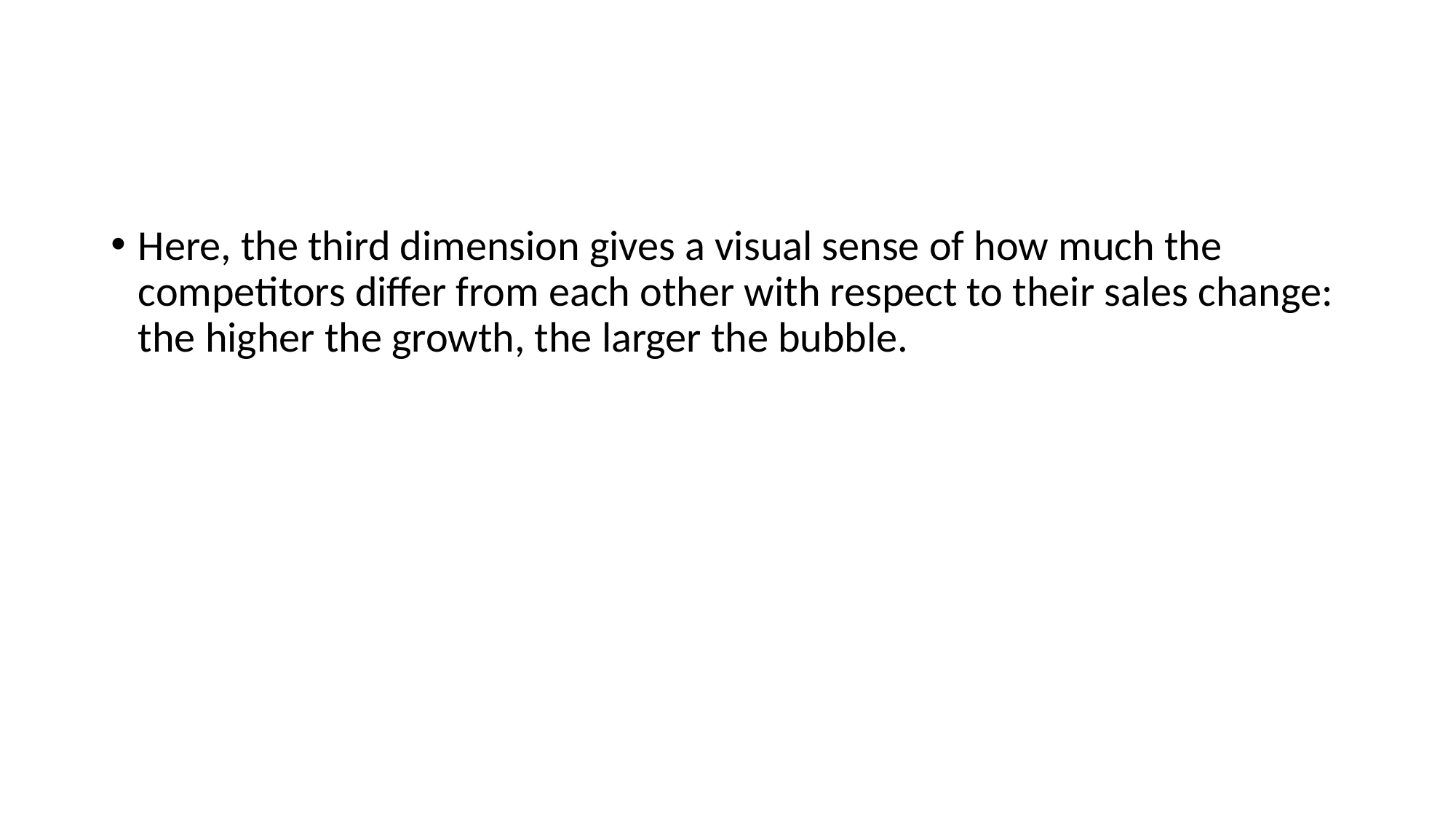

#
Here, the third dimension gives a visual sense of how much the competitors differ from each other with respect to their sales change: the higher the growth, the larger the bubble.